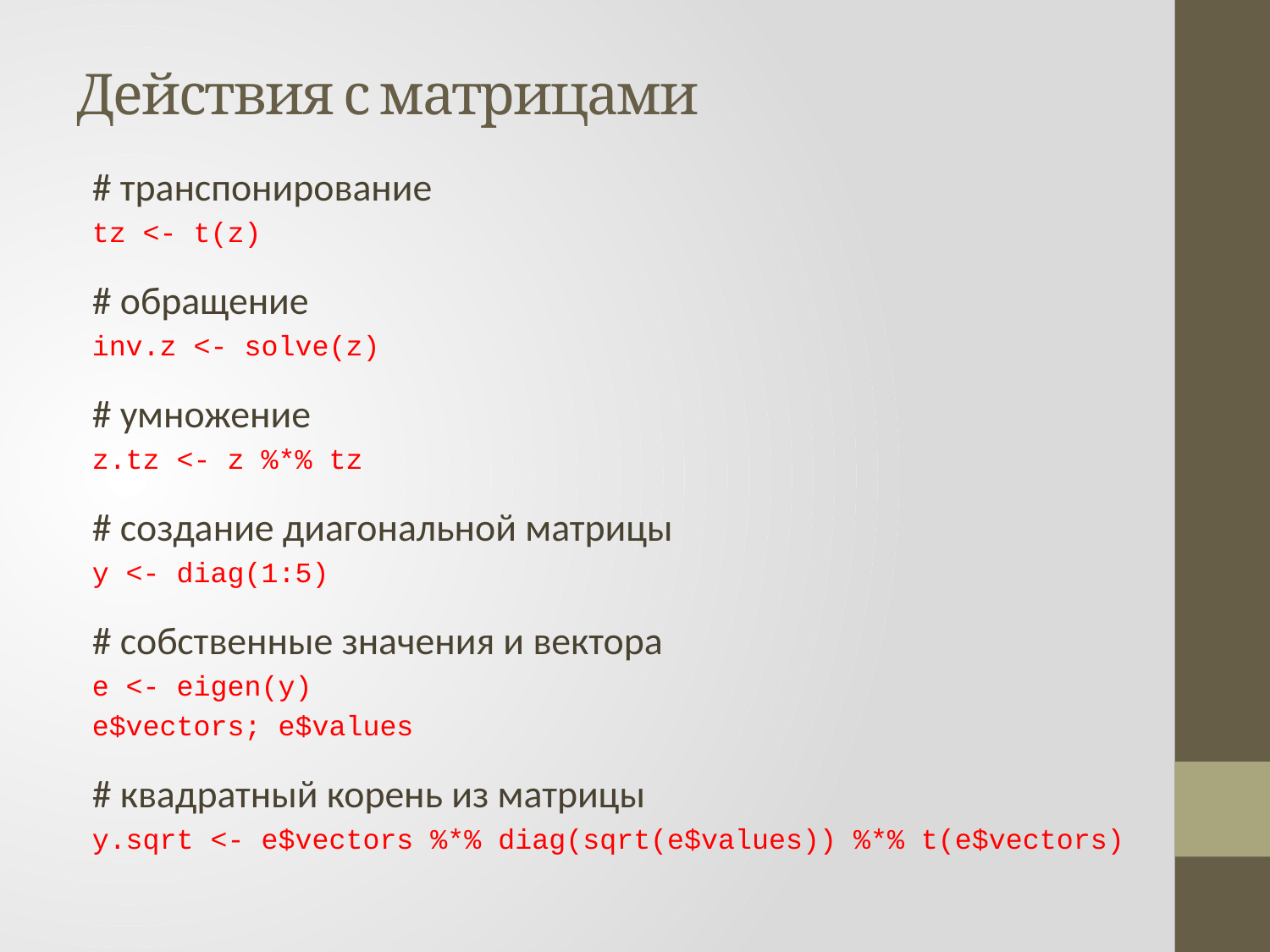

# Действия с матрицами
# транспонирование
tz <- t(z)

# обращение
inv.z <- solve(z)

# умножение
z.tz <- z %*% tz

# создание диагональной матрицы
y <- diag(1:5)

# собственные значения и вектора
e <- eigen(y)
e$vectors; e$values

# квадратный корень из матрицы
y.sqrt <- e$vectors %*% diag(sqrt(e$values)) %*% t(e$vectors)